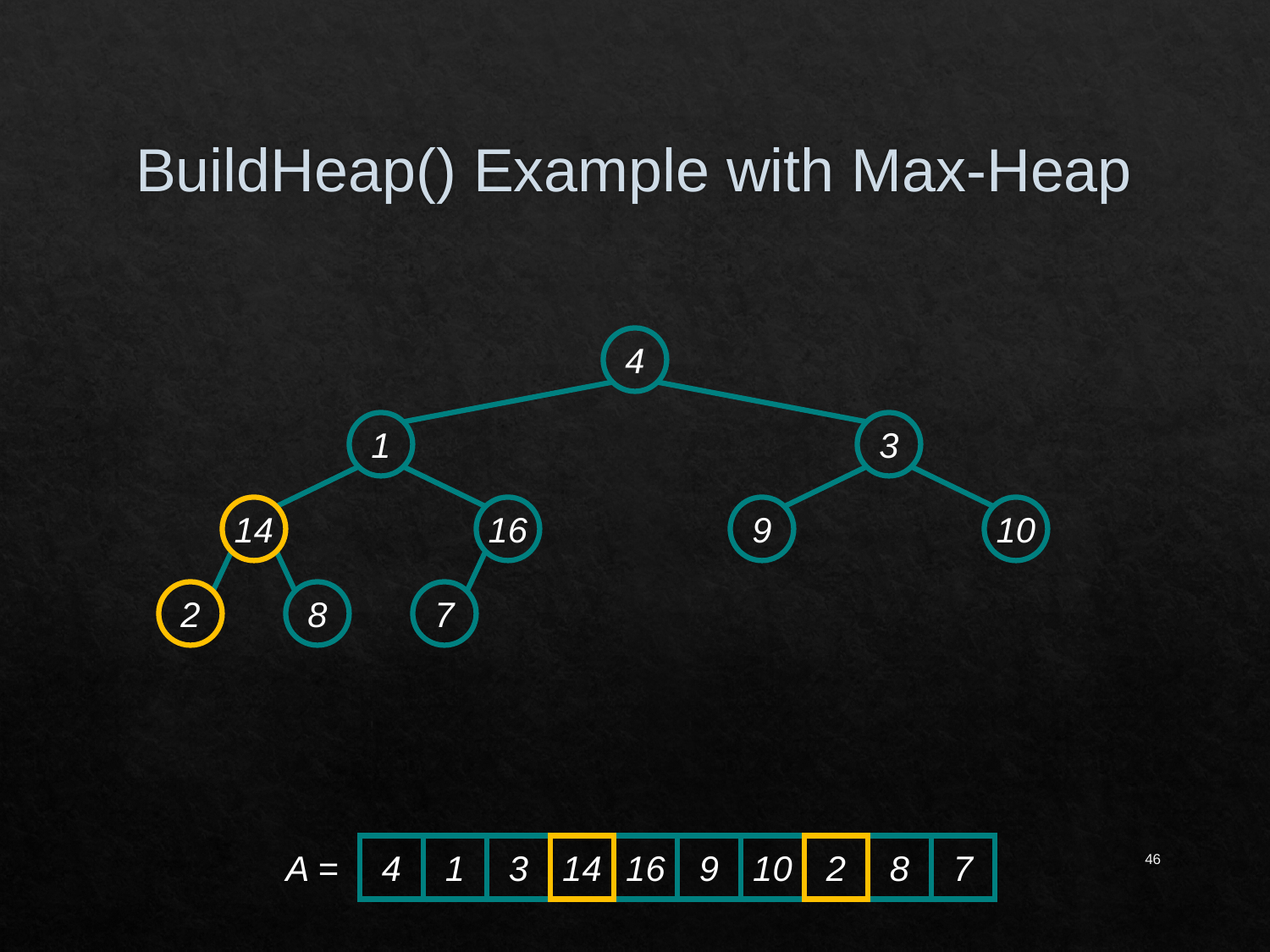

# BuildHeap() Example with Max-Heap
4
1
3
14
16
9
10
2
8
7
46
A =
4
1
3
14
16
9
10
2
8
7